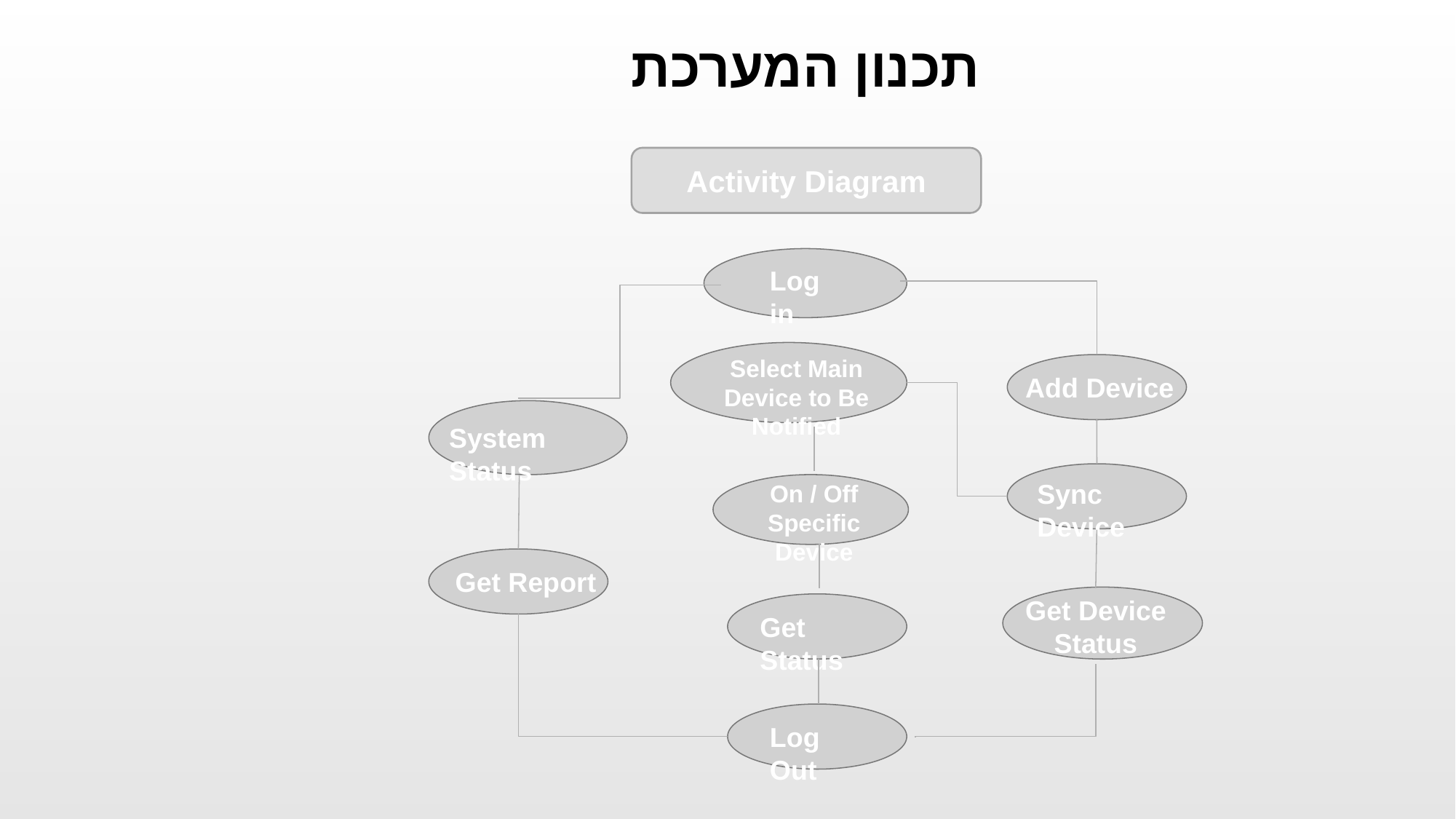

# תכנון המערכת
Activity Diagram

Log in

Select Main Device to Be Notified

Add Device

System Status

Sync Device
On / Off Specific Device

Get Report

Get Device Status

Get Status

Log Out